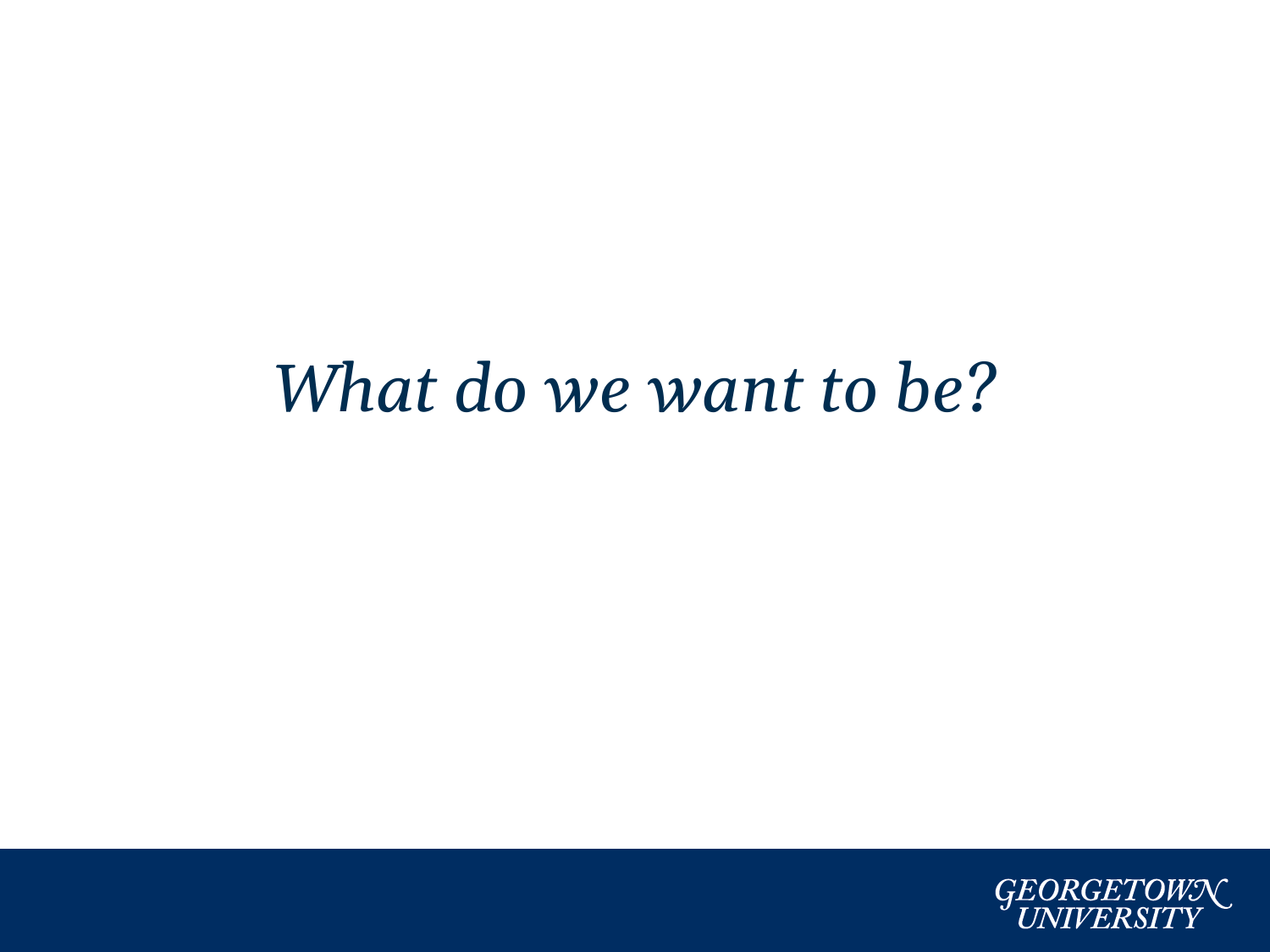

# What do we want to be?